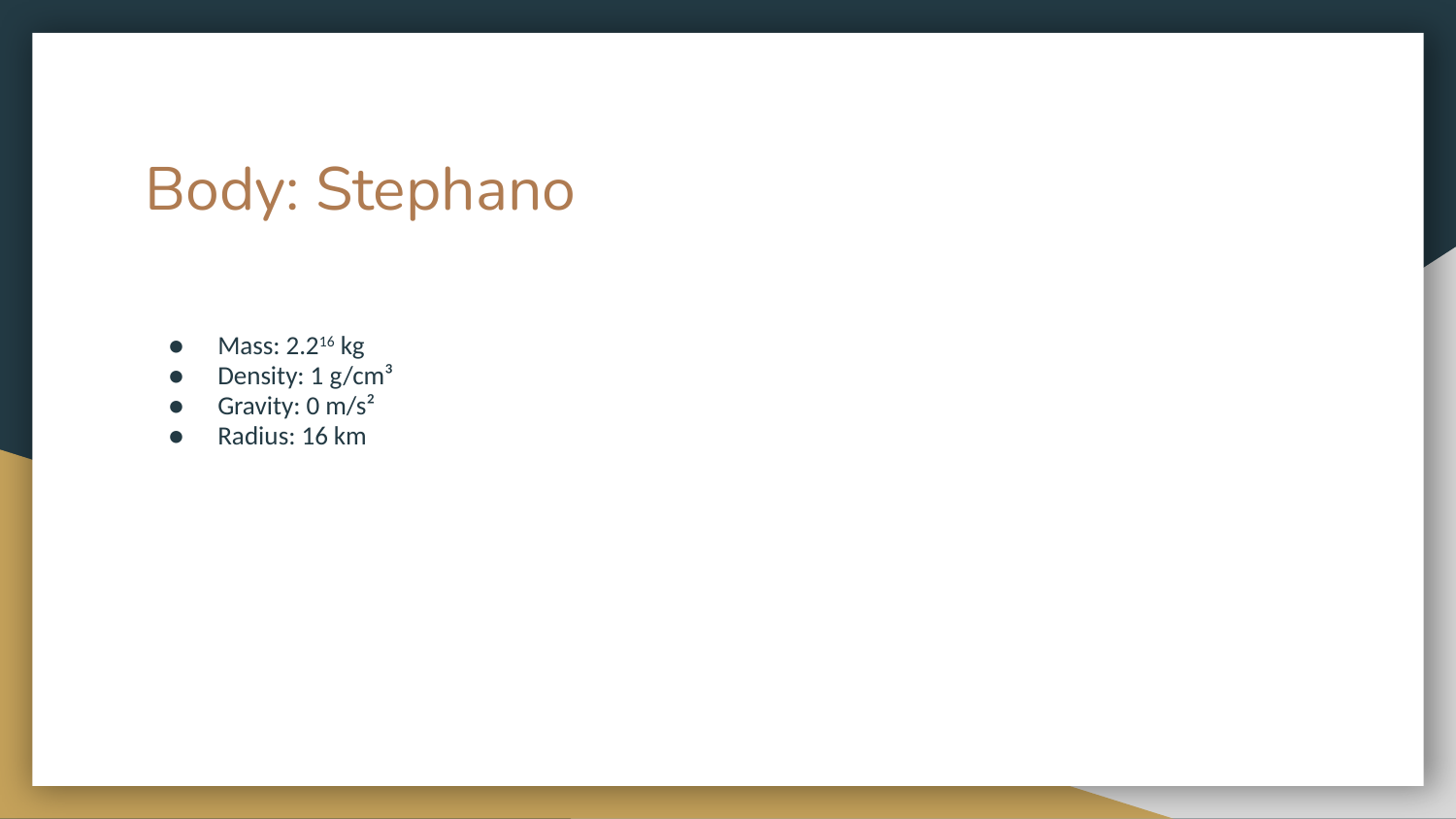

# Body: Stephano
Mass: 2.216 kg
Density: 1 g/cm³
Gravity: 0 m/s²
Radius: 16 km